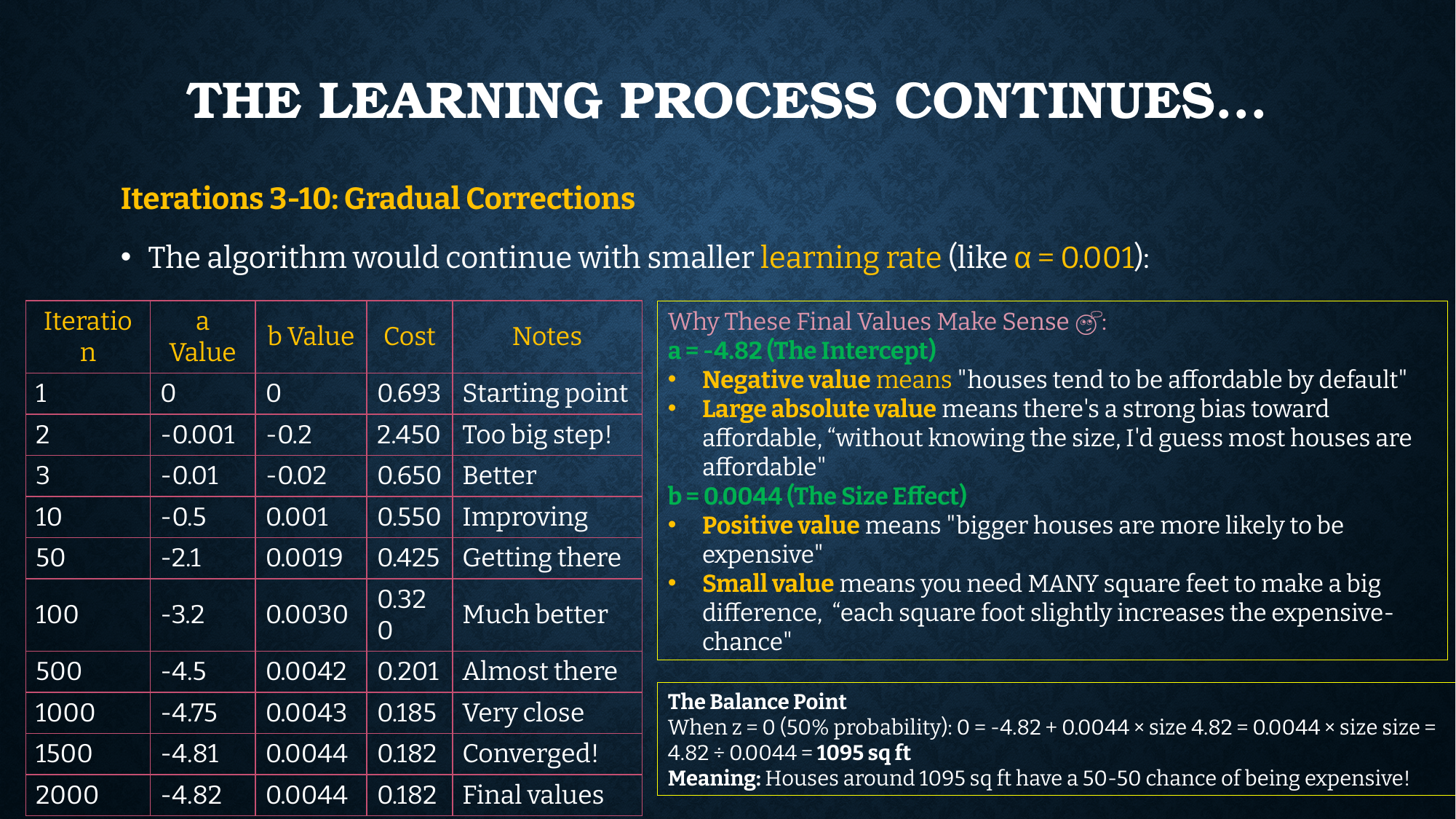

# The Learning Process Continues...
Iterations 3-10: Gradual Corrections
The algorithm would continue with smaller learning rate (like α = 0.001):

| Iteration | a Value | b Value | Cost | Notes |
| --- | --- | --- | --- | --- |
| 1 | 0 | 0 | 0.693 | Starting point |
| 2 | -0.001 | -0.2 | 2.450 | Too big step! |
| 3 | -0.01 | -0.02 | 0.650 | Better |
| 10 | -0.5 | 0.001 | 0.550 | Improving |
| 50 | -2.1 | 0.0019 | 0.425 | Getting there |
| 100 | -3.2 | 0.0030 | 0.320 | Much better |
| 500 | -4.5 | 0.0042 | 0.201 | Almost there |
| 1000 | -4.75 | 0.0043 | 0.185 | Very close |
| 1500 | -4.81 | 0.0044 | 0.182 | Converged! |
| 2000 | -4.82 | 0.0044 | 0.182 | Final values |
Why These Final Values Make Sense 🤔:
a = -4.82 (The Intercept)
Negative value means "houses tend to be affordable by default"
Large absolute value means there's a strong bias toward affordable, “without knowing the size, I'd guess most houses are affordable"
b = 0.0044 (The Size Effect)
Positive value means "bigger houses are more likely to be expensive"
Small value means you need MANY square feet to make a big difference,  “each square foot slightly increases the expensive-chance"
The Balance Point
When z = 0 (50% probability): 0 = -4.82 + 0.0044 × size 4.82 = 0.0044 × size size = 4.82 ÷ 0.0044 = 1095 sq ft
Meaning: Houses around 1095 sq ft have a 50-50 chance of being expensive!